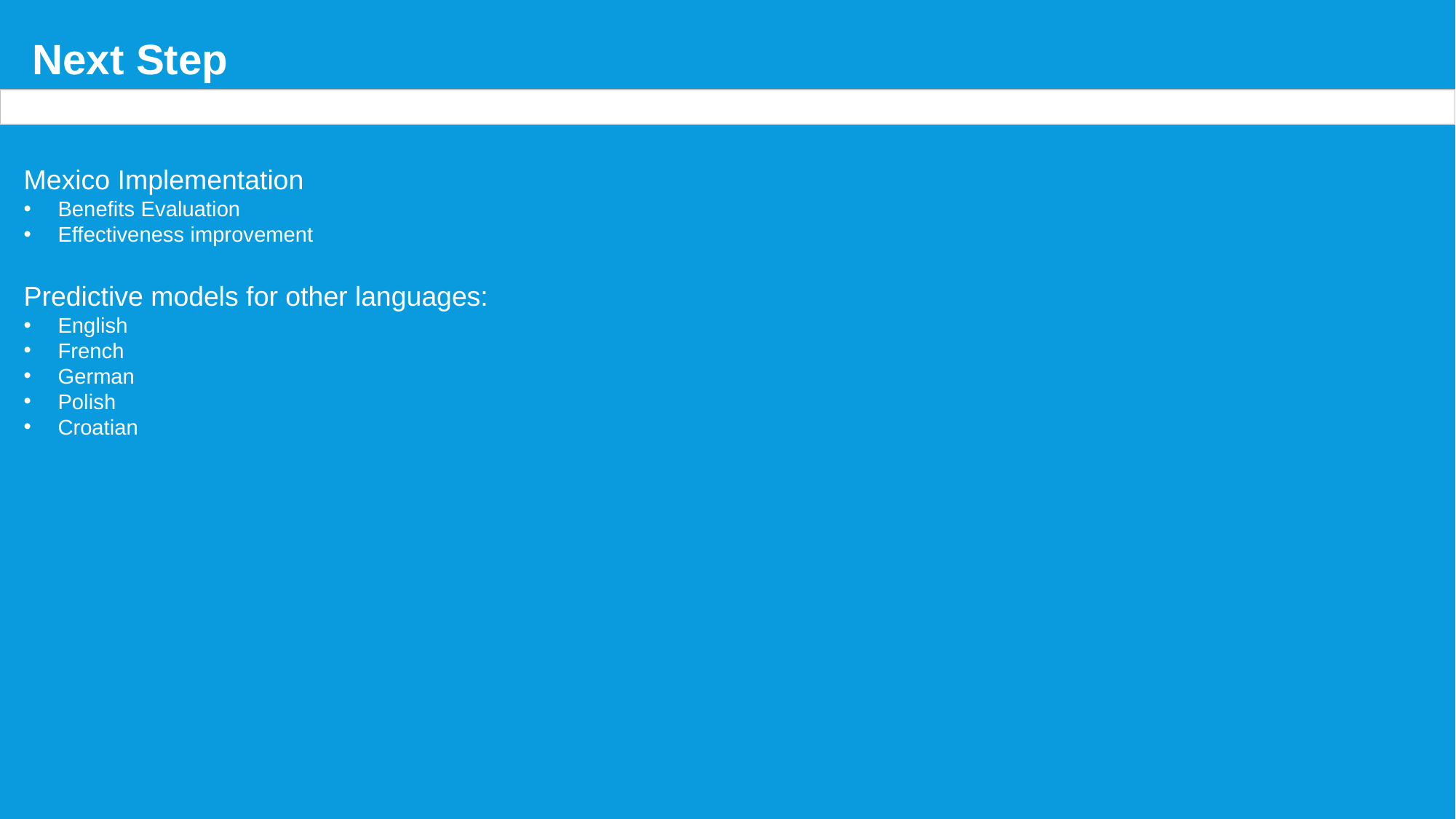

Next Step

Mexico Implementation
Benefits Evaluation
Effectiveness improvement

Predictive models for other languages:
English
French
German
Polish
Croatian